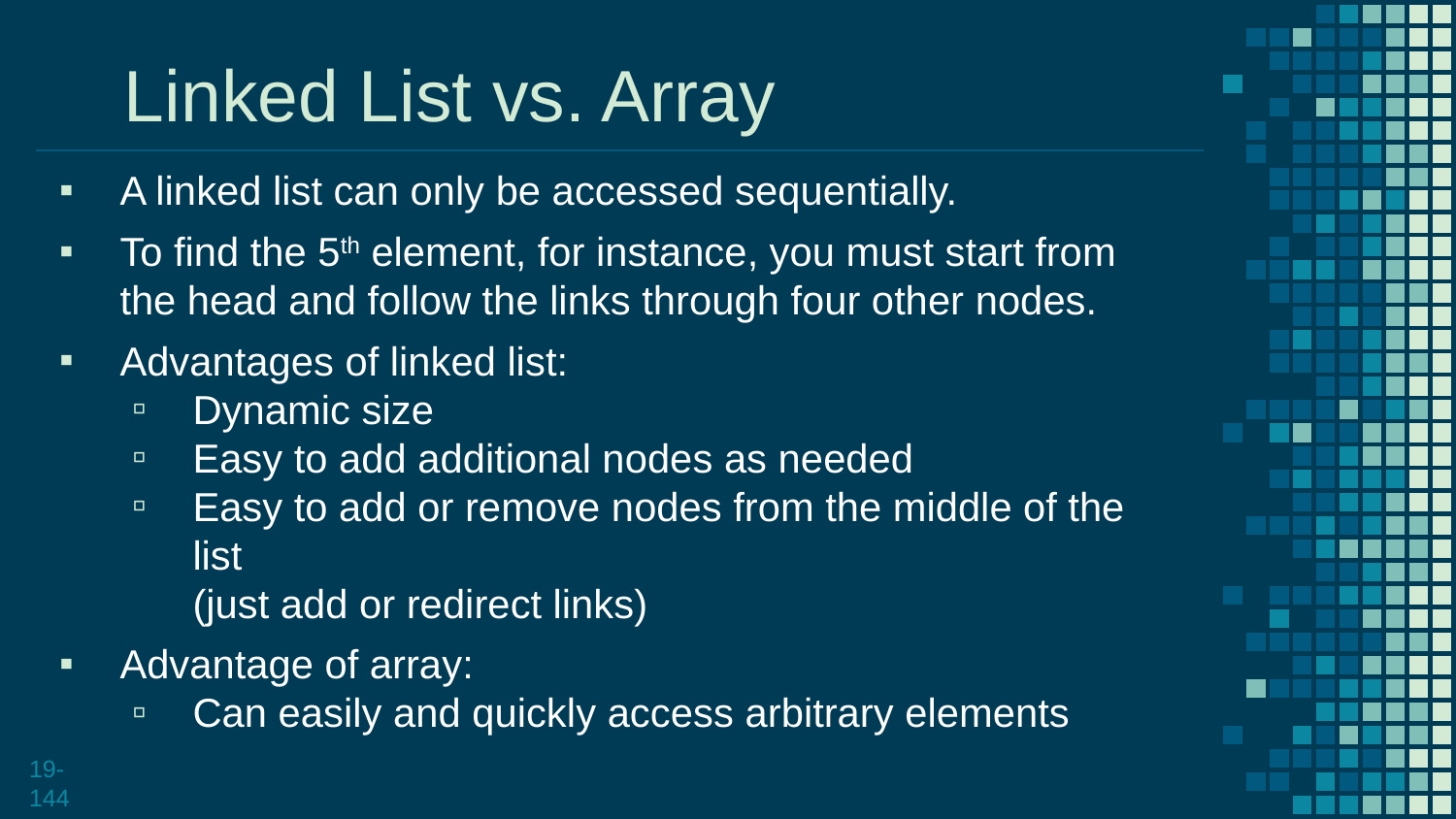

# Linked List vs. Array
A linked list can only be accessed sequentially.
To find the 5th element, for instance, you must start from the head and follow the links through four other nodes.
Advantages of linked list:
Dynamic size
Easy to add additional nodes as needed
Easy to add or remove nodes from the middle of the list
(just add or redirect links)
Advantage of array:
Can easily and quickly access arbitrary elements
19-144